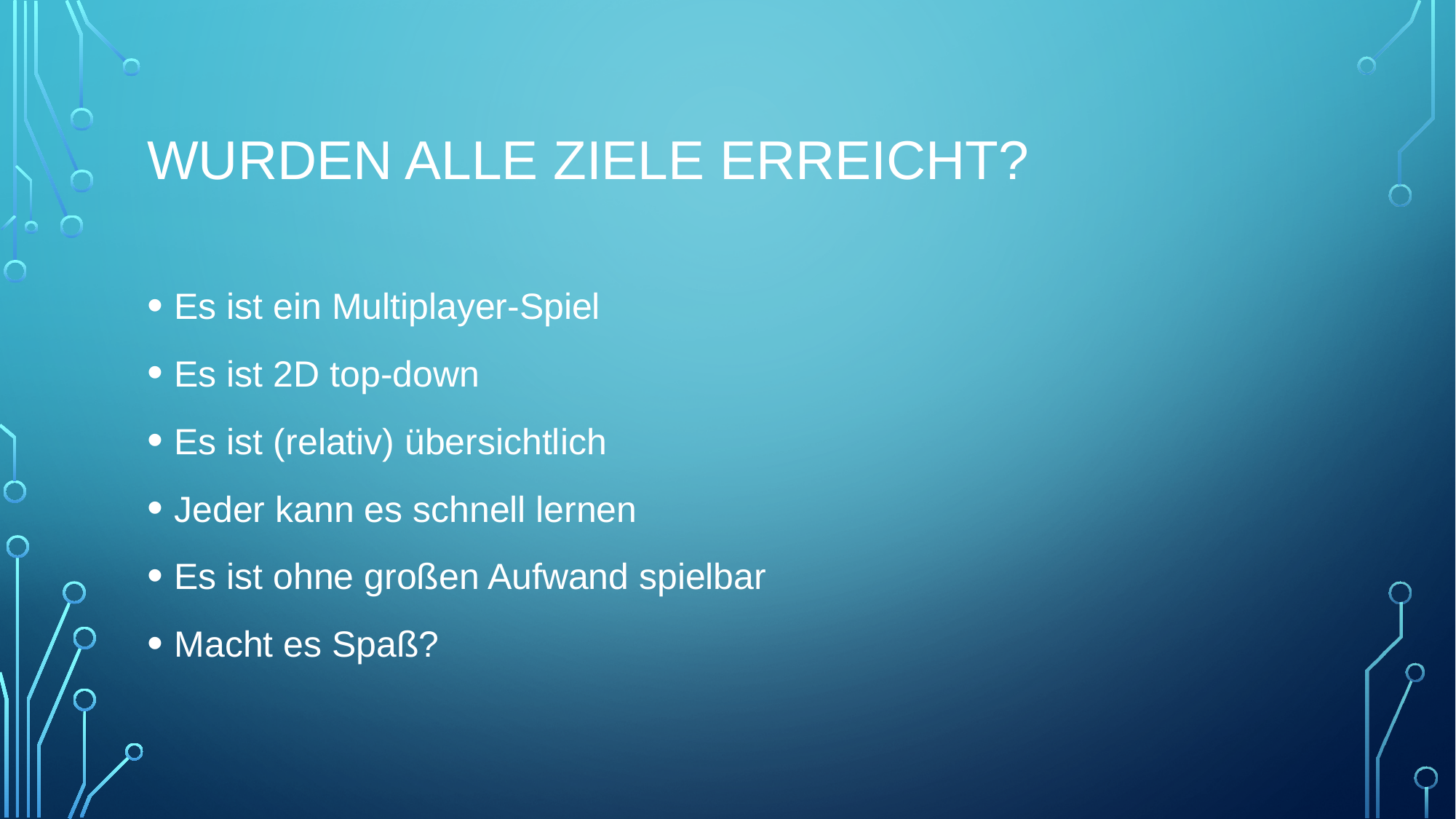

# Wurden alle ziele erreicht?
Es ist ein Multiplayer-Spiel
Es ist 2D top-down
Es ist (relativ) übersichtlich
Jeder kann es schnell lernen
Es ist ohne großen Aufwand spielbar
Macht es Spaß?